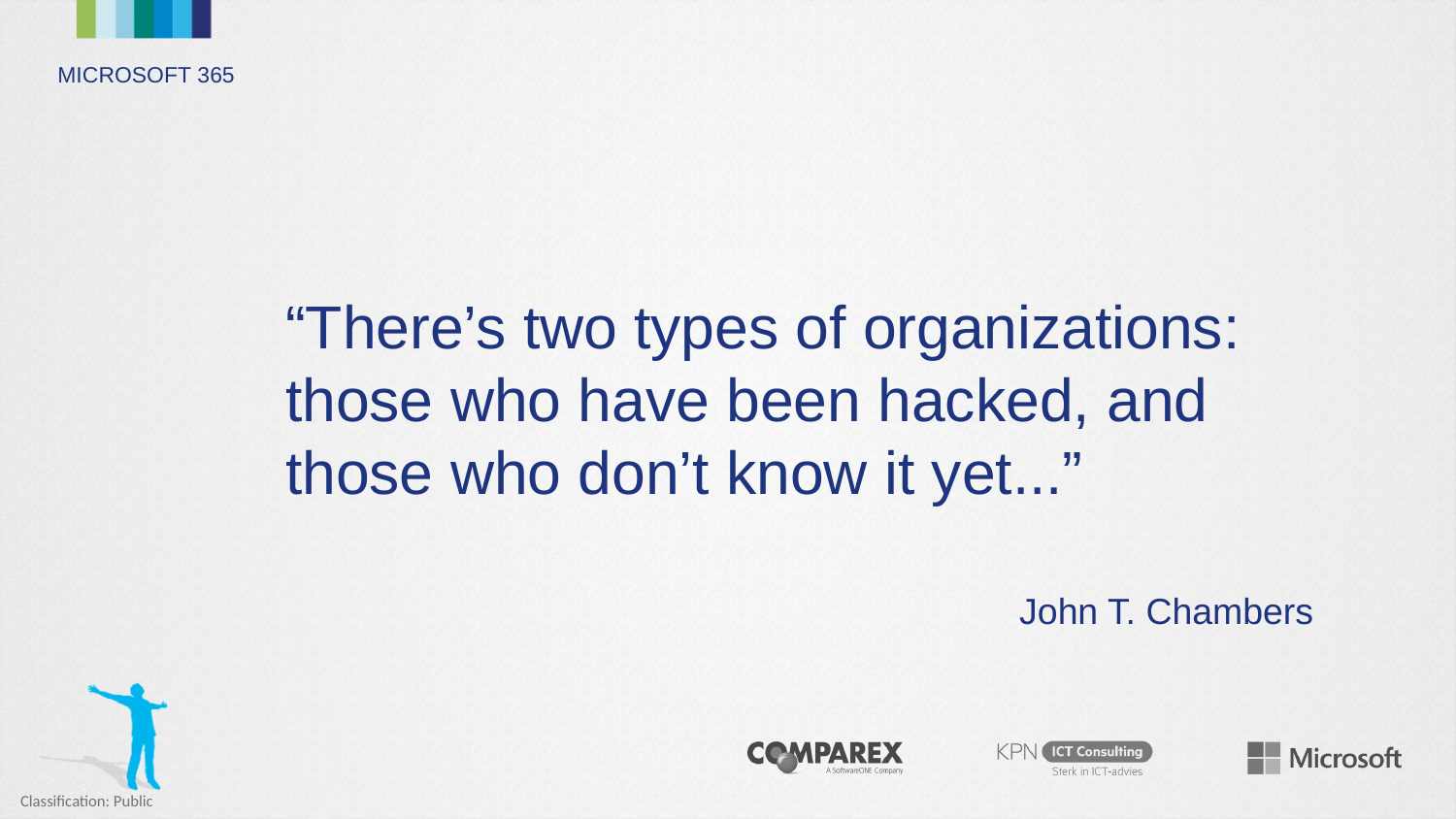

“There’s two types of organizations: those who have been hacked, and those who don’t know it yet...”

John T. Chambers